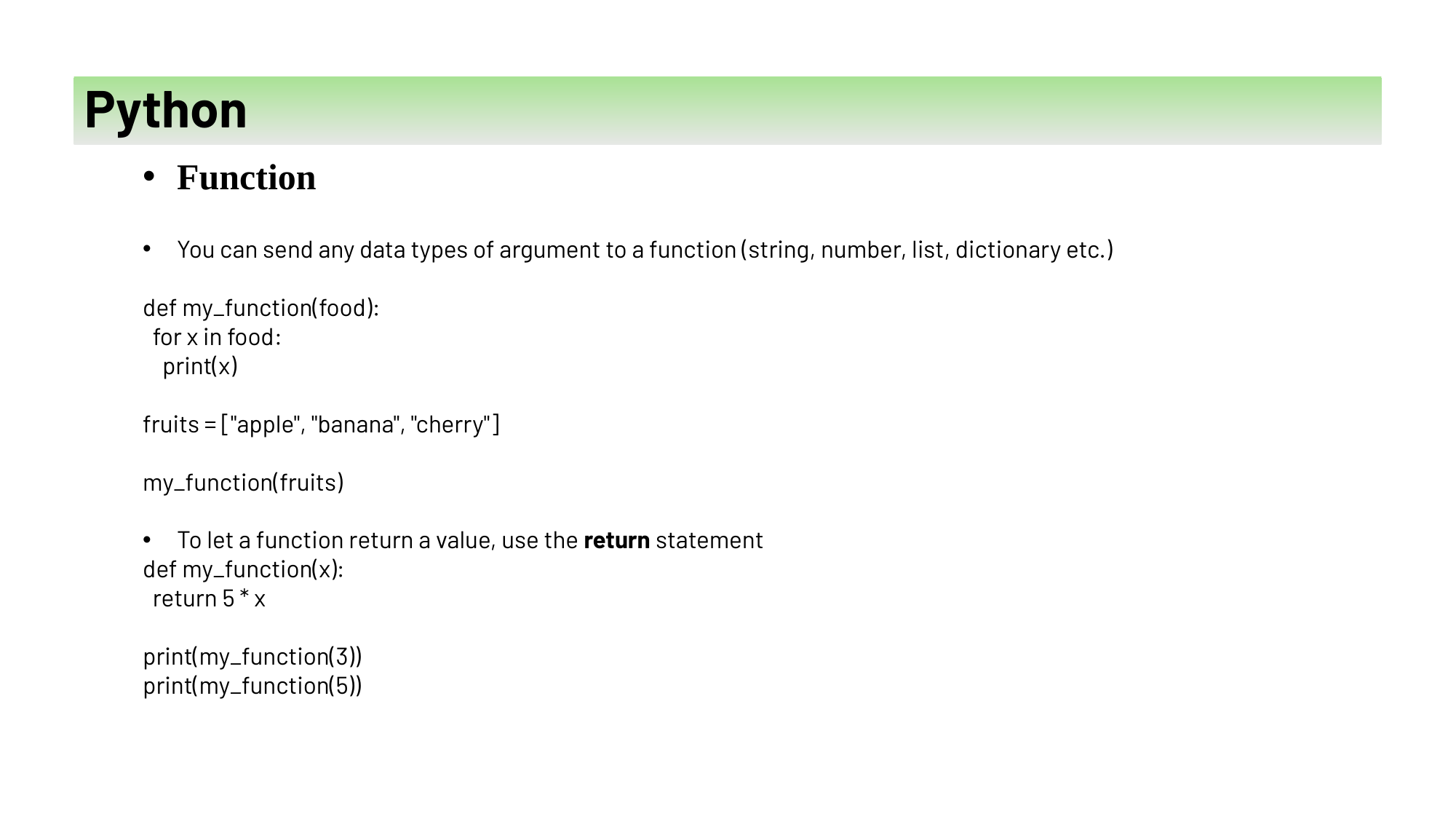

Python
Function
You can send any data types of argument to a function (string, number, list, dictionary etc.)

def my_function(food):
  for x in food:
    print(x)

fruits = ["apple", "banana", "cherry"]

my_function(fruits)

To let a function return a value, use the return statement
def my_function(x):
  return 5 * x

print(my_function(3))
print(my_function(5))